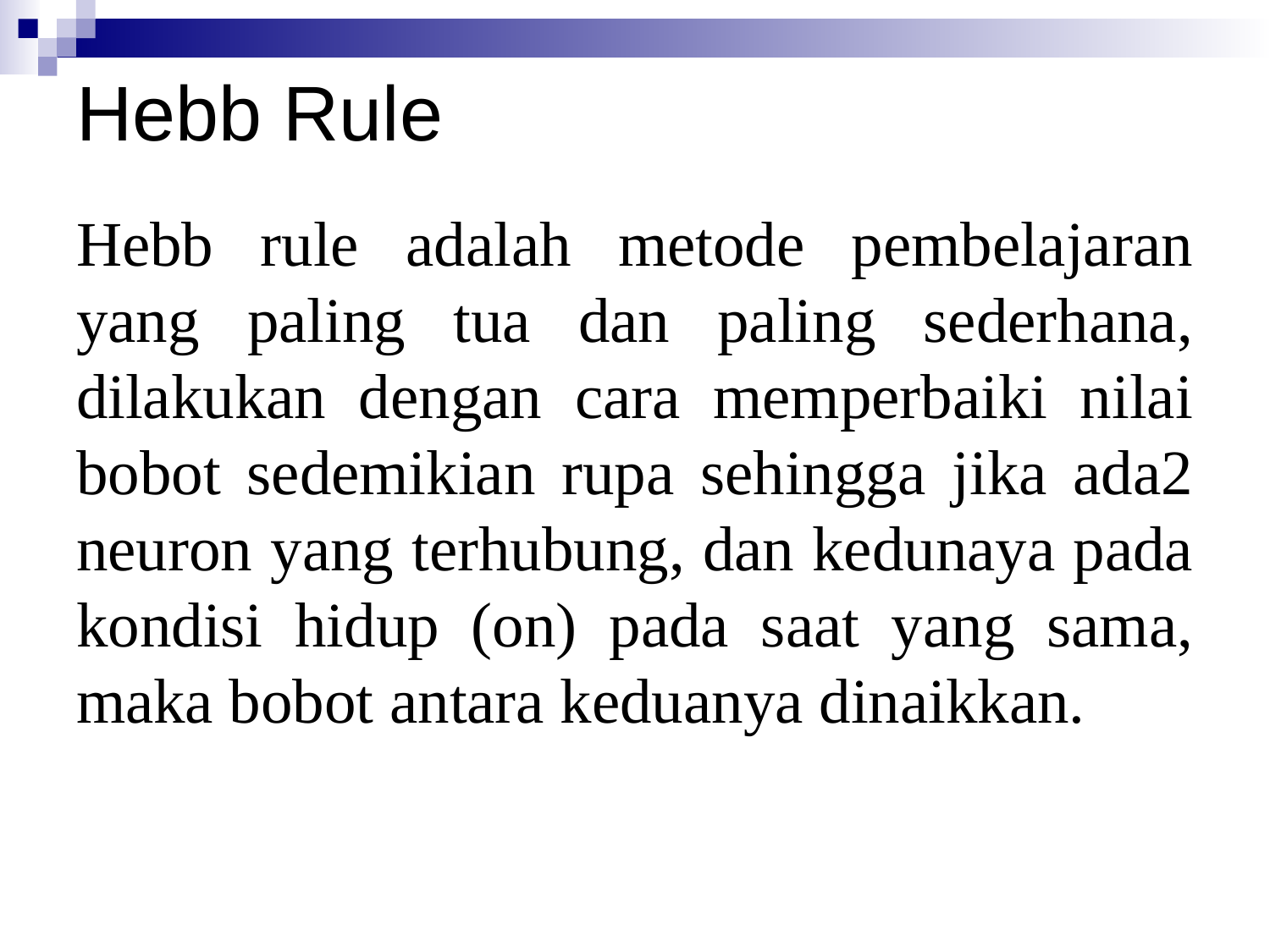

# Hebb Rule
Hebb rule adalah metode pembelajaran yang paling tua dan paling sederhana, dilakukan dengan cara memperbaiki nilai bobot sedemikian rupa sehingga jika ada2 neuron yang terhubung, dan kedunaya pada kondisi hidup (on) pada saat yang sama, maka bobot antara keduanya dinaikkan.